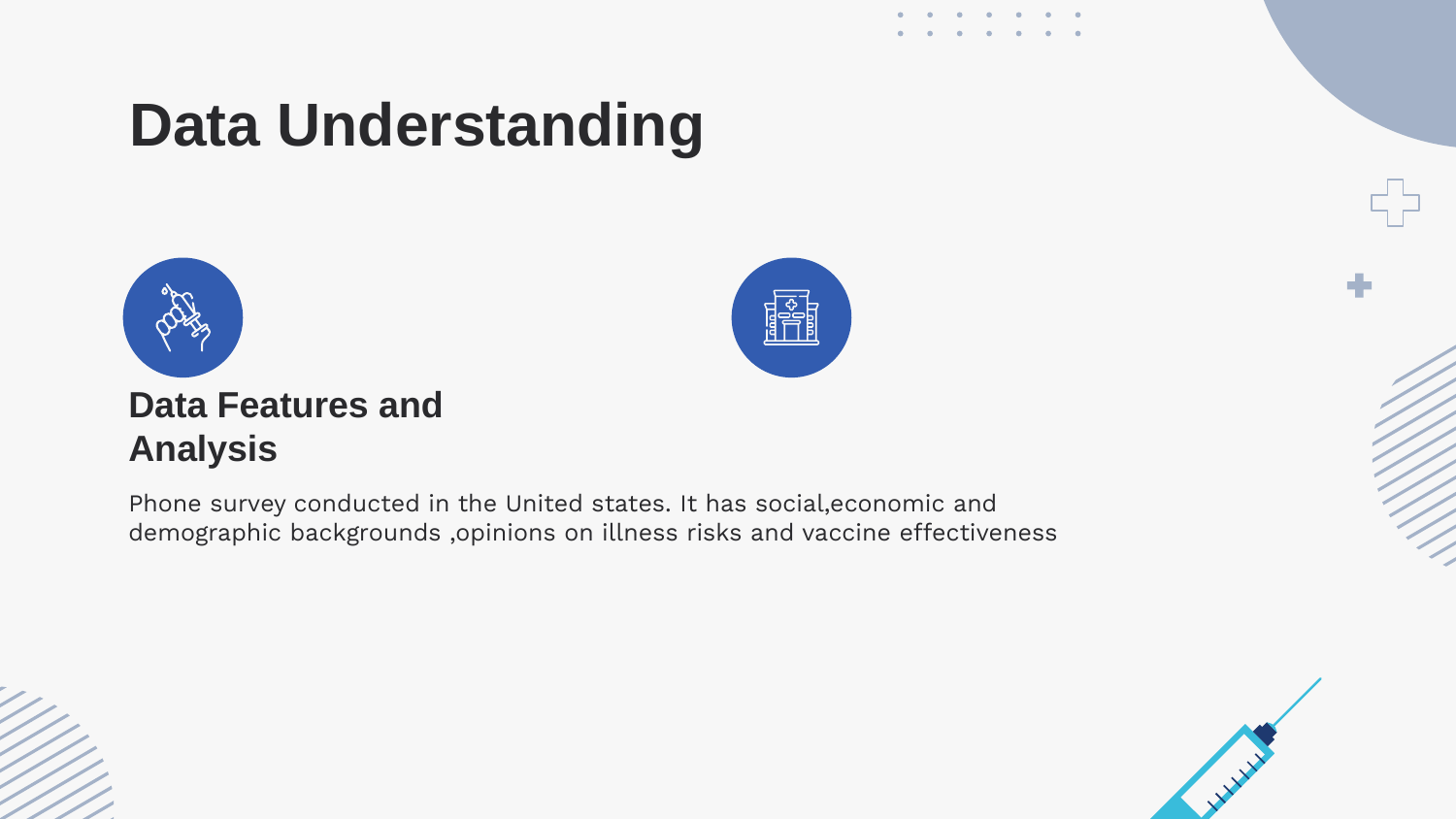

# Data Understanding

Data Features and Analysis
Phone survey conducted in the United states. It has social,economic and demographic backgrounds ,opinions on illness risks and vaccine effectiveness